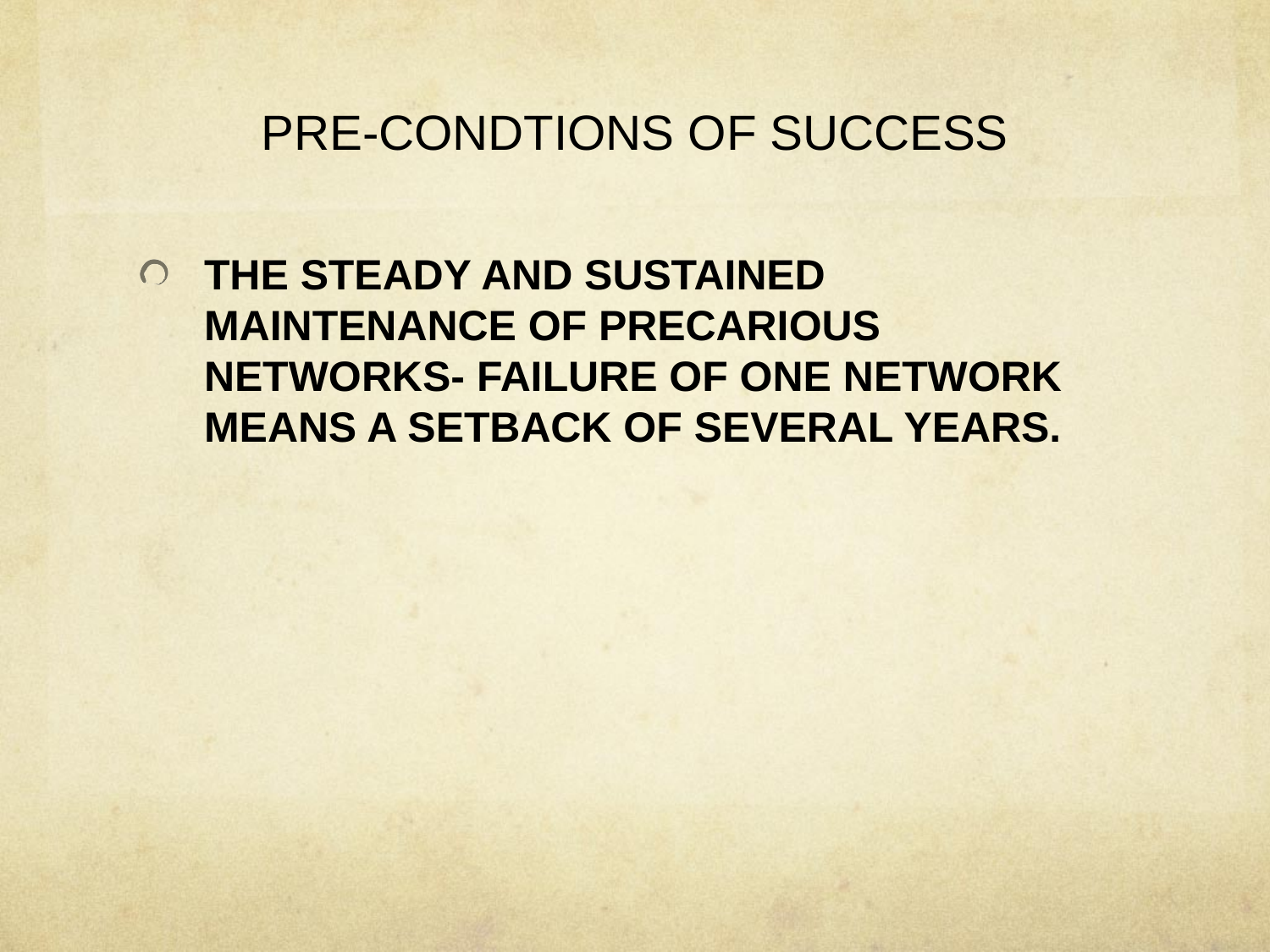

# PRE-CONDTIONS OF SUCCESS
THE STEADY AND SUSTAINED MAINTENANCE OF PRECARIOUS NETWORKS- FAILURE OF ONE NETWORK MEANS A SETBACK OF SEVERAL YEARS.